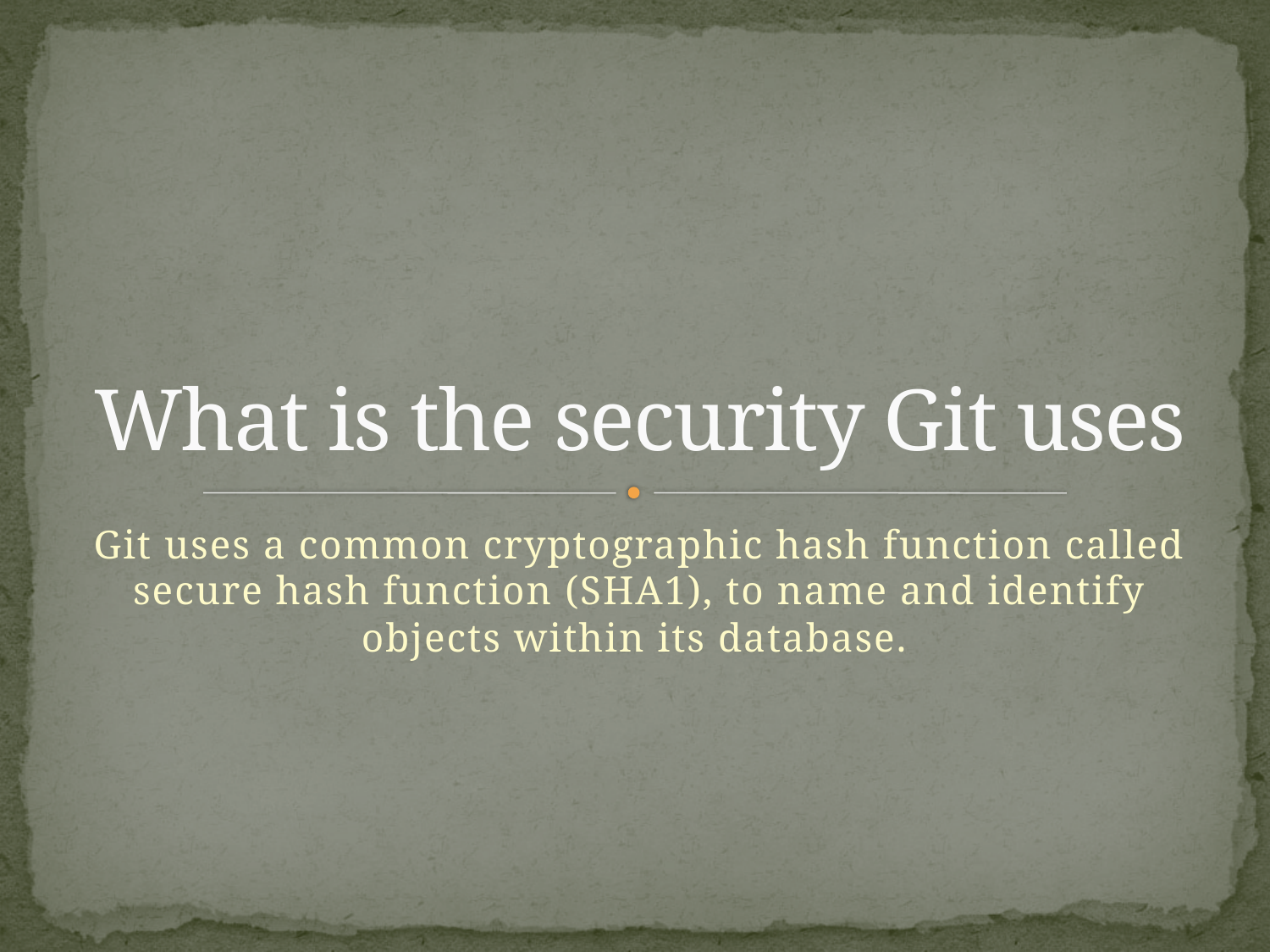

# What is the security Git uses
Git uses a common cryptographic hash function called secure hash function (SHA1), to name and identify objects within its database.